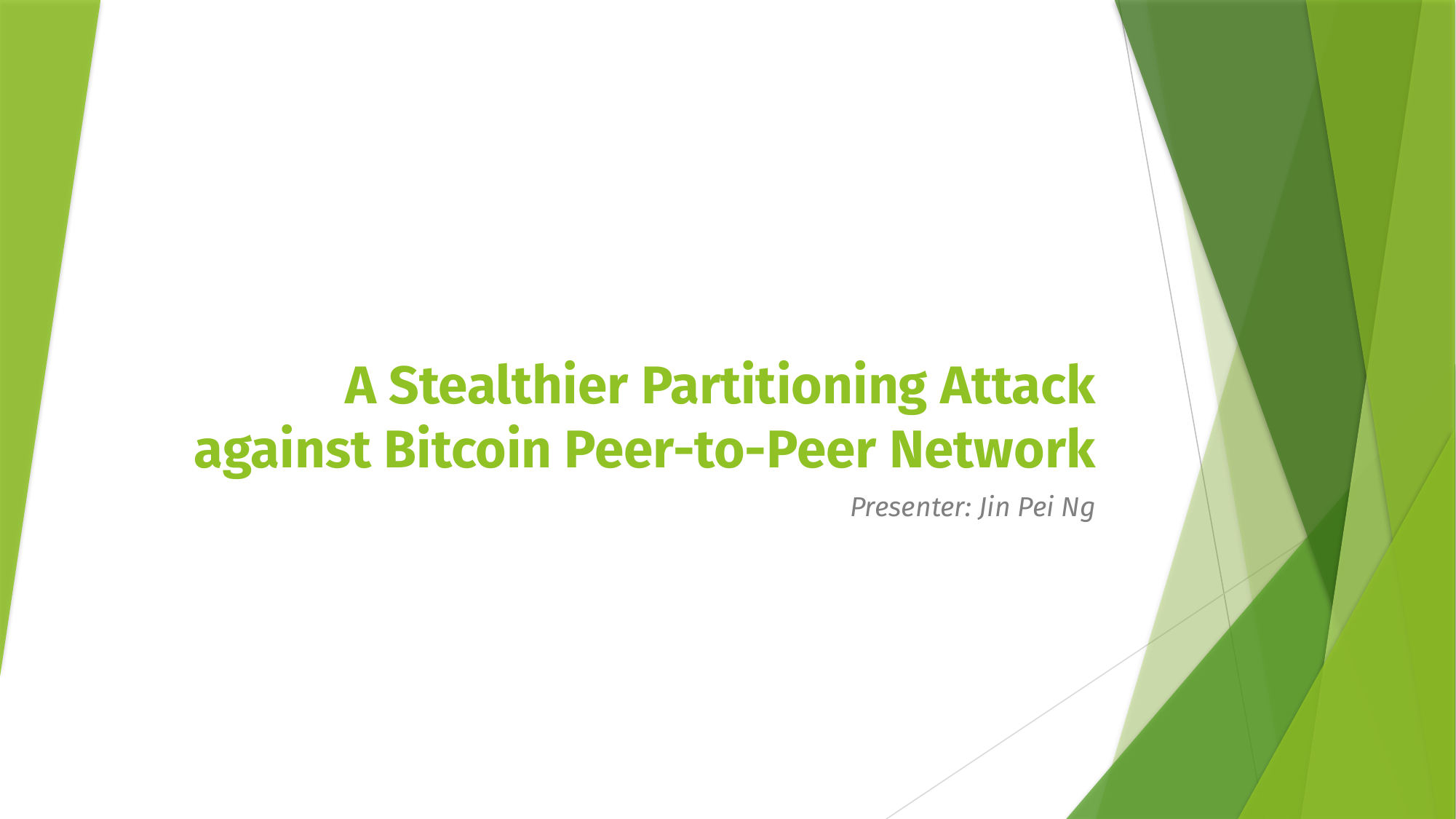

# A Stealthier Partitioning Attack against Bitcoin Peer-to-Peer Network
Presenter: Jin Pei Ng